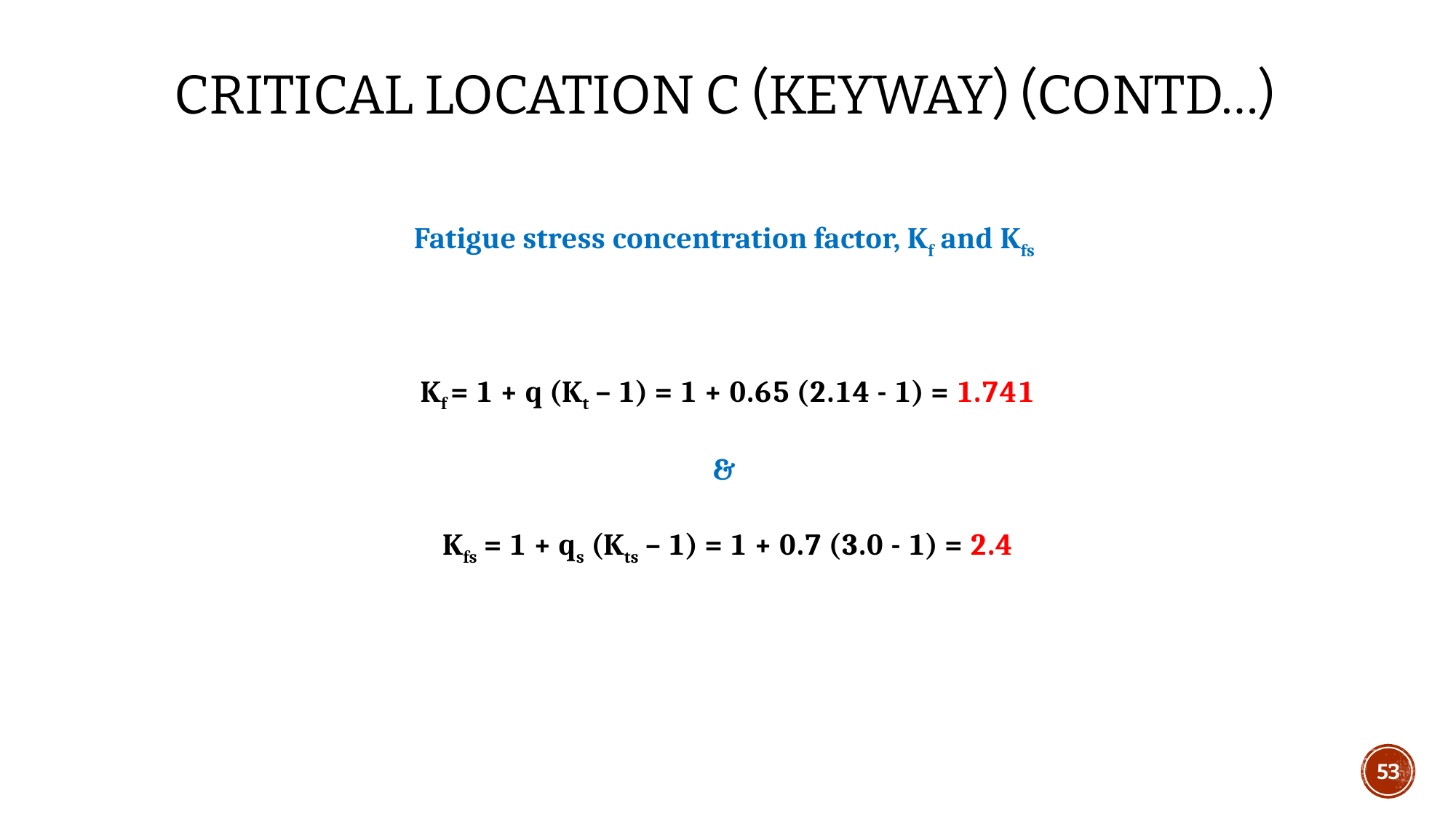

# Critical location C (Keyway) (CONTD…)
Fatigue stress concentration factor, Kf and Kfs

Kf = 1 + q (Kt – 1) = 1 + 0.65 (2.14 - 1) = 1.741
&
Kfs = 1 + qs (Kts – 1) = 1 + 0.7 (3.0 - 1) = 2.4

53